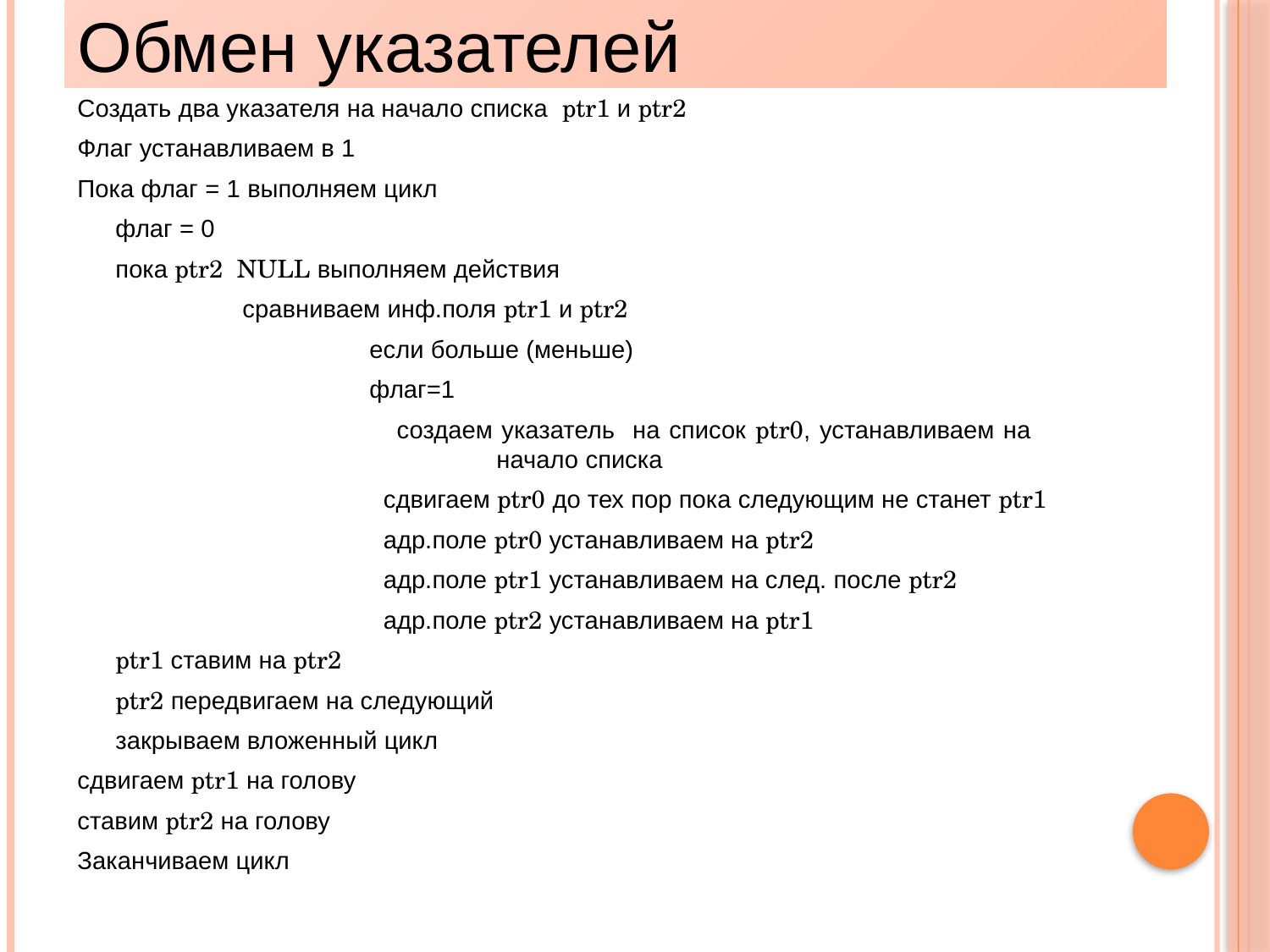

# Обмен указателей
Создать два указателя на начало списка  ptr1 и ptr2
Флаг устанавливаем в 1
Пока флаг = 1 выполняем цикл
	флаг = 0
	пока ptr2  NULL выполняем действия
		сравниваем инф.поля ptr1 и ptr2
			если больше (меньше)
			флаг=1
			   создаем указатель  на список ptr0, устанавливаем на 			   	начало списка
			  сдвигаем ptr0 до тех пор пока следующим не станет ptr1
			  адр.поле ptr0 устанавливаем на ptr2
			  адр.поле ptr1 устанавливаем на след. после ptr2
			  адр.поле ptr2 устанавливаем на ptr1
	ptr1 ставим на ptr2
	ptr2 передвигаем на следующий
	закрываем вложенный цикл
сдвигаем ptr1 на голову
ставим ptr2 на голову
Заканчиваем цикл